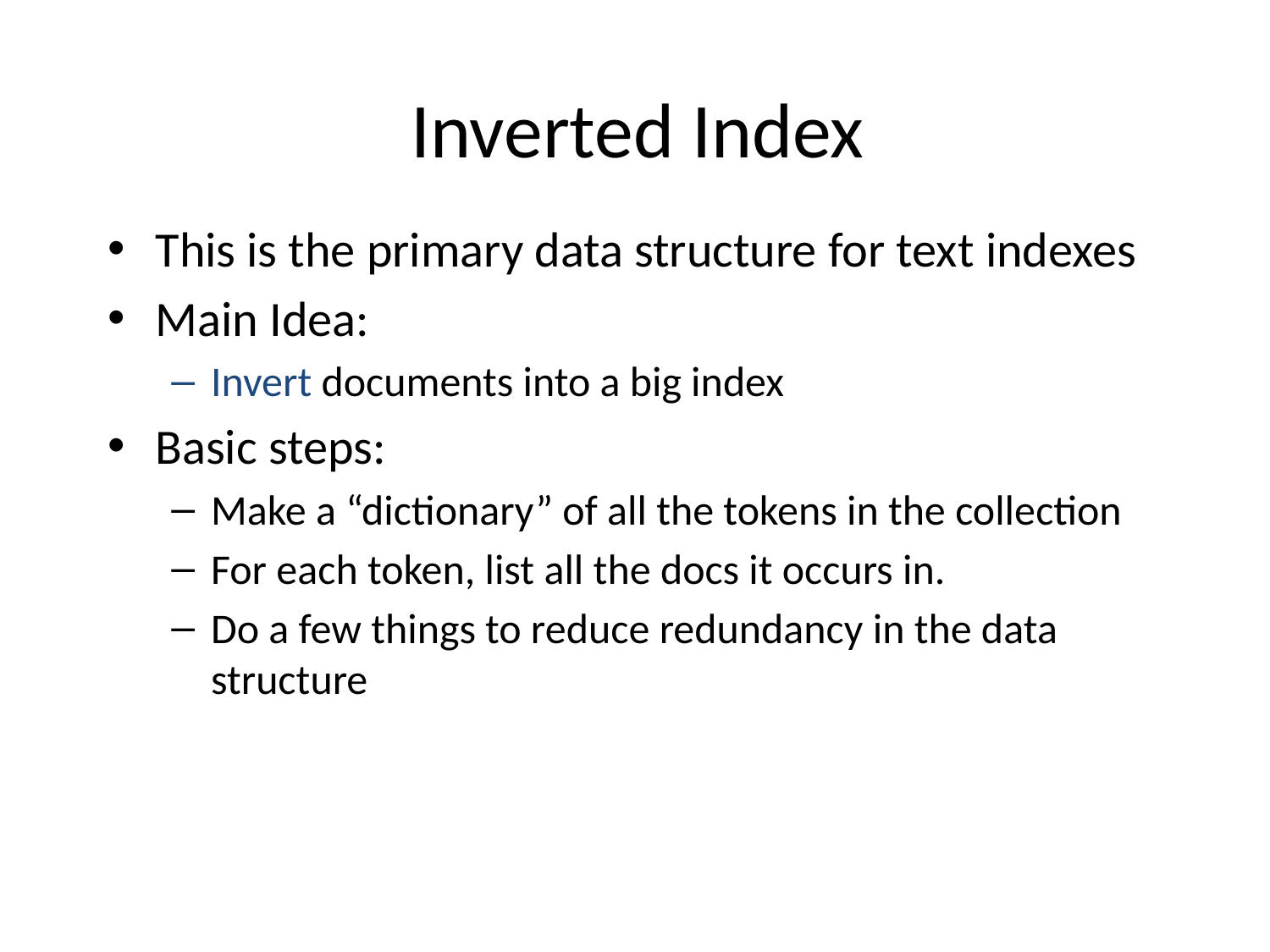

Inverted Index
This is the primary data structure for text indexes
Main Idea:
Invert documents into a big index
Basic steps:
Make a “dictionary” of all the tokens in the collection
For each token, list all the docs it occurs in.
Do a few things to reduce redundancy in the data structure